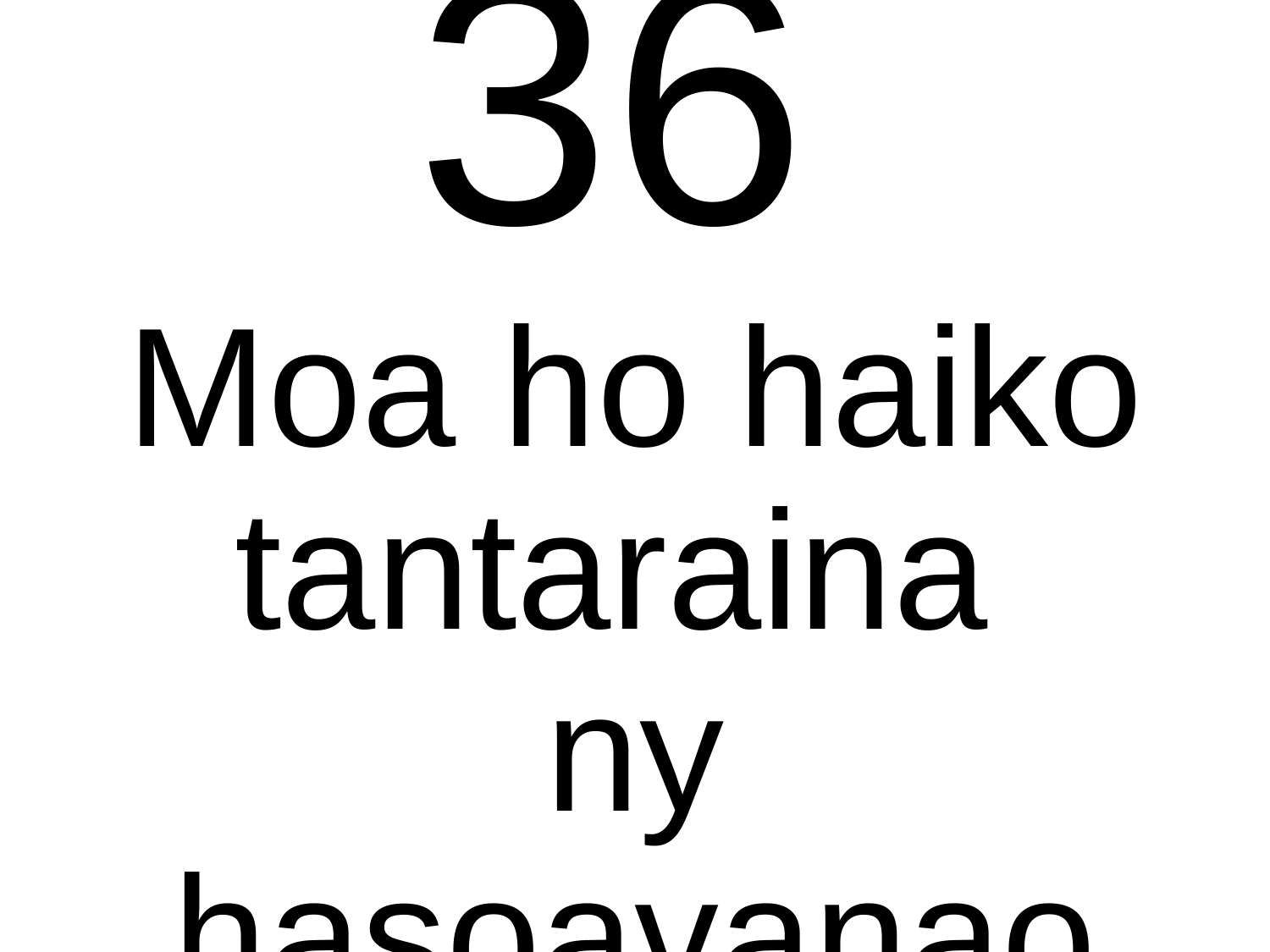

36
Moa ho haiko tantaraina
ny hasoavanao